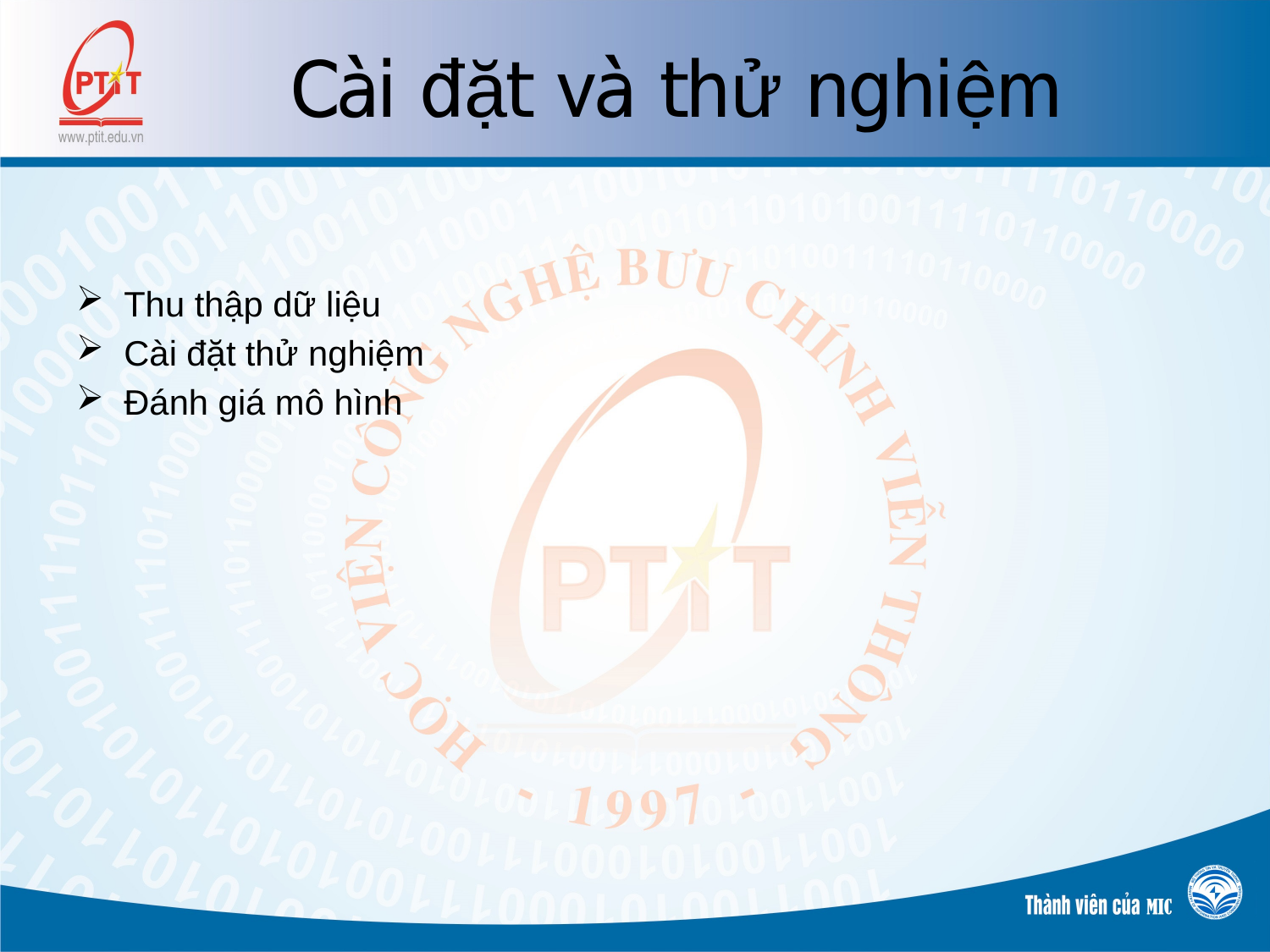

# Cài đặt và thử nghiệm
Thu thập dữ liệu
Cài đặt thử nghiệm
Đánh giá mô hình